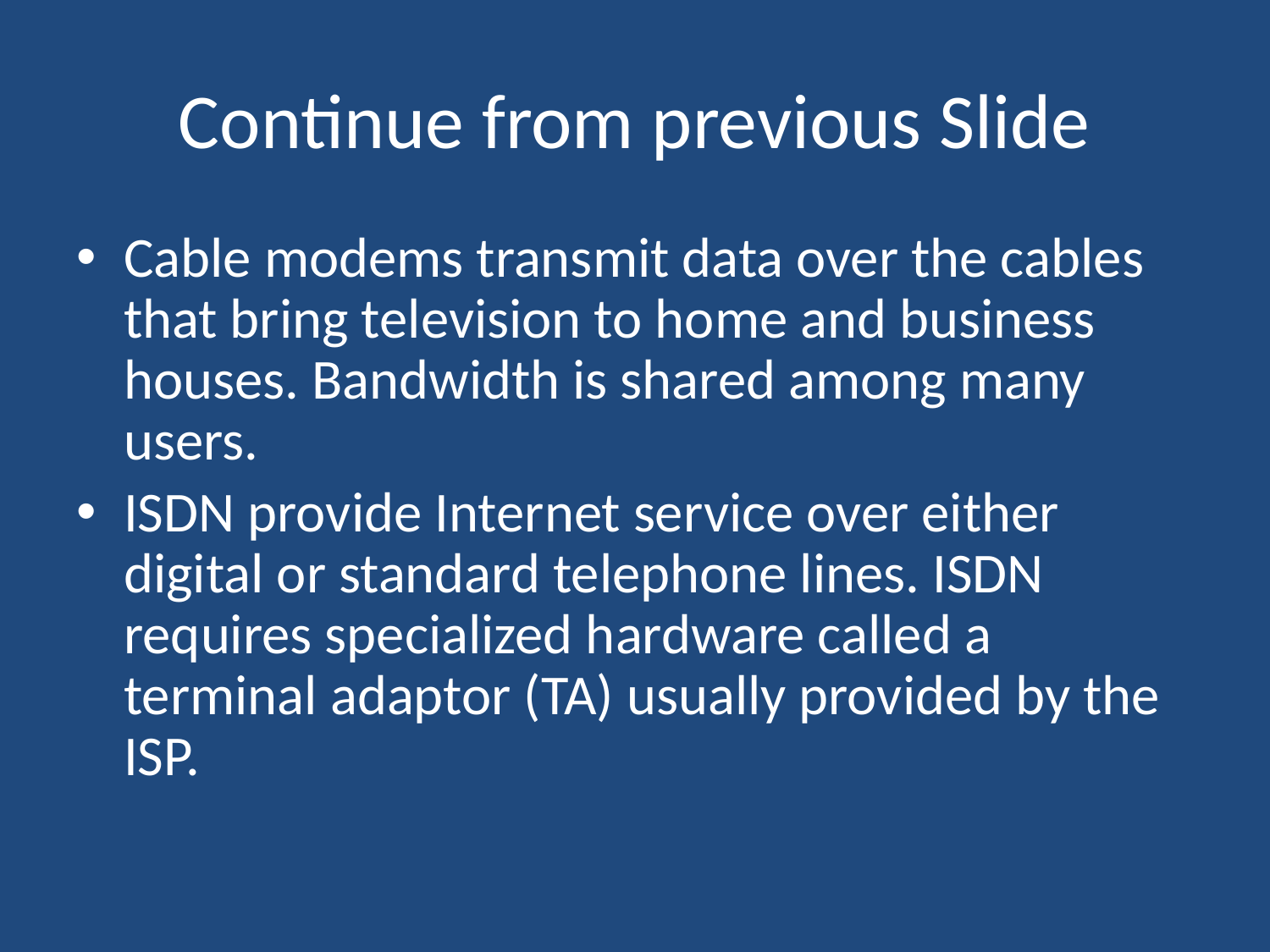

# Continue from previous Slide
Cable modems transmit data over the cables that bring television to home and business houses. Bandwidth is shared among many users.
ISDN provide Internet service over either digital or standard telephone lines. ISDN requires specialized hardware called a terminal adaptor (TA) usually provided by the ISP.